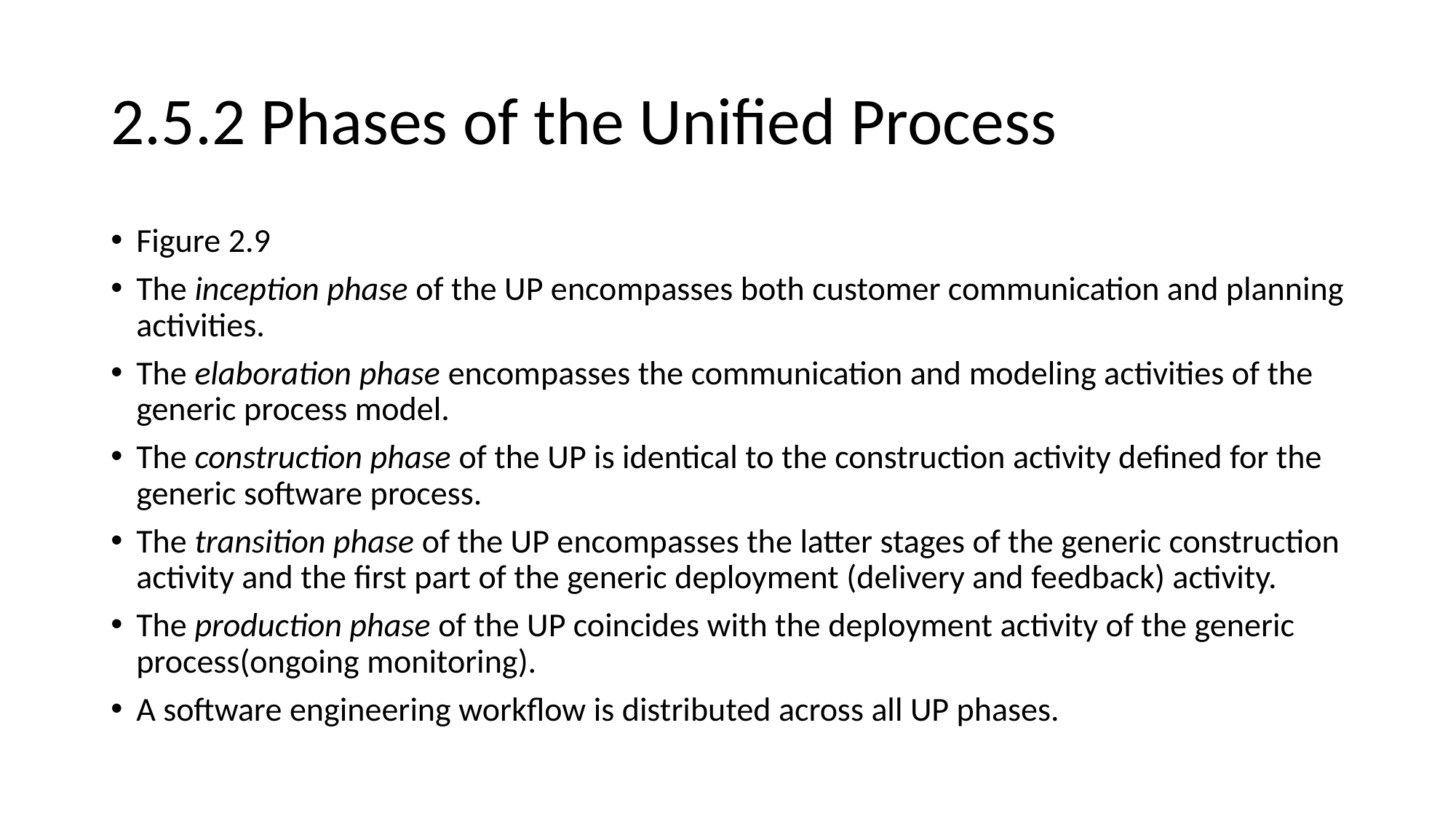

# 2.5.2 Phases of the Unified Process
Figure 2.9
The inception phase of the UP encompasses both customer communication and planning activities.
The elaboration phase encompasses the communication and modeling activities of the generic process model.
The construction phase of the UP is identical to the construction activity defined for the generic software process.
The transition phase of the UP encompasses the latter stages of the generic construction activity and the first part of the generic deployment (delivery and feedback) activity.
The production phase of the UP coincides with the deployment activity of the generic process(ongoing monitoring).
A software engineering workflow is distributed across all UP phases.